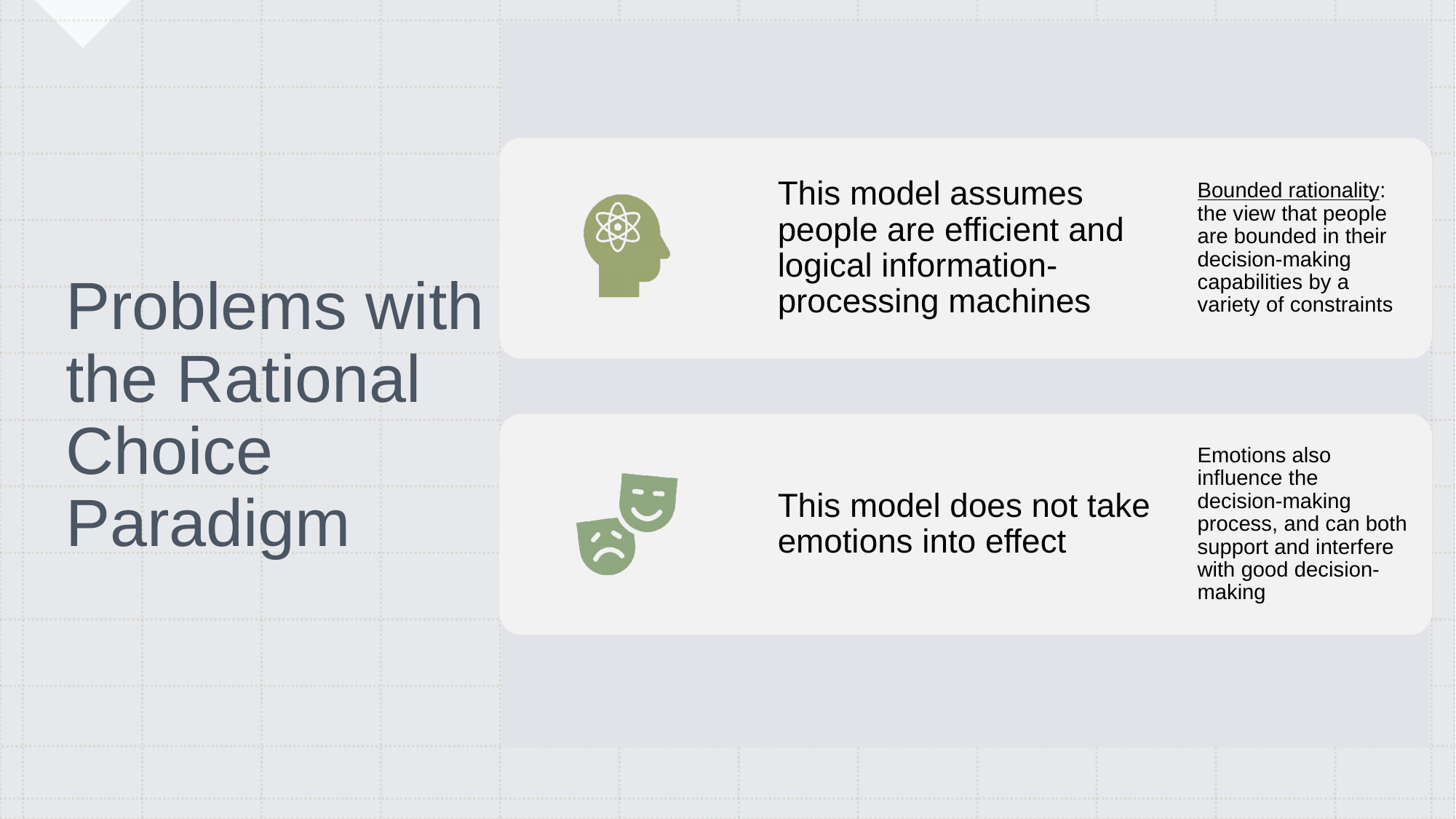

This model assumes people are efficient and logical information-processing machines
Bounded rationality: the view that people are bounded in their decision-making capabilities by a variety of constraints
This model does not take emotions into effect
Emotions also influence the decision-making process, and can both support and interfere with good decision-making

# Problems with the Rational Choice Paradigm